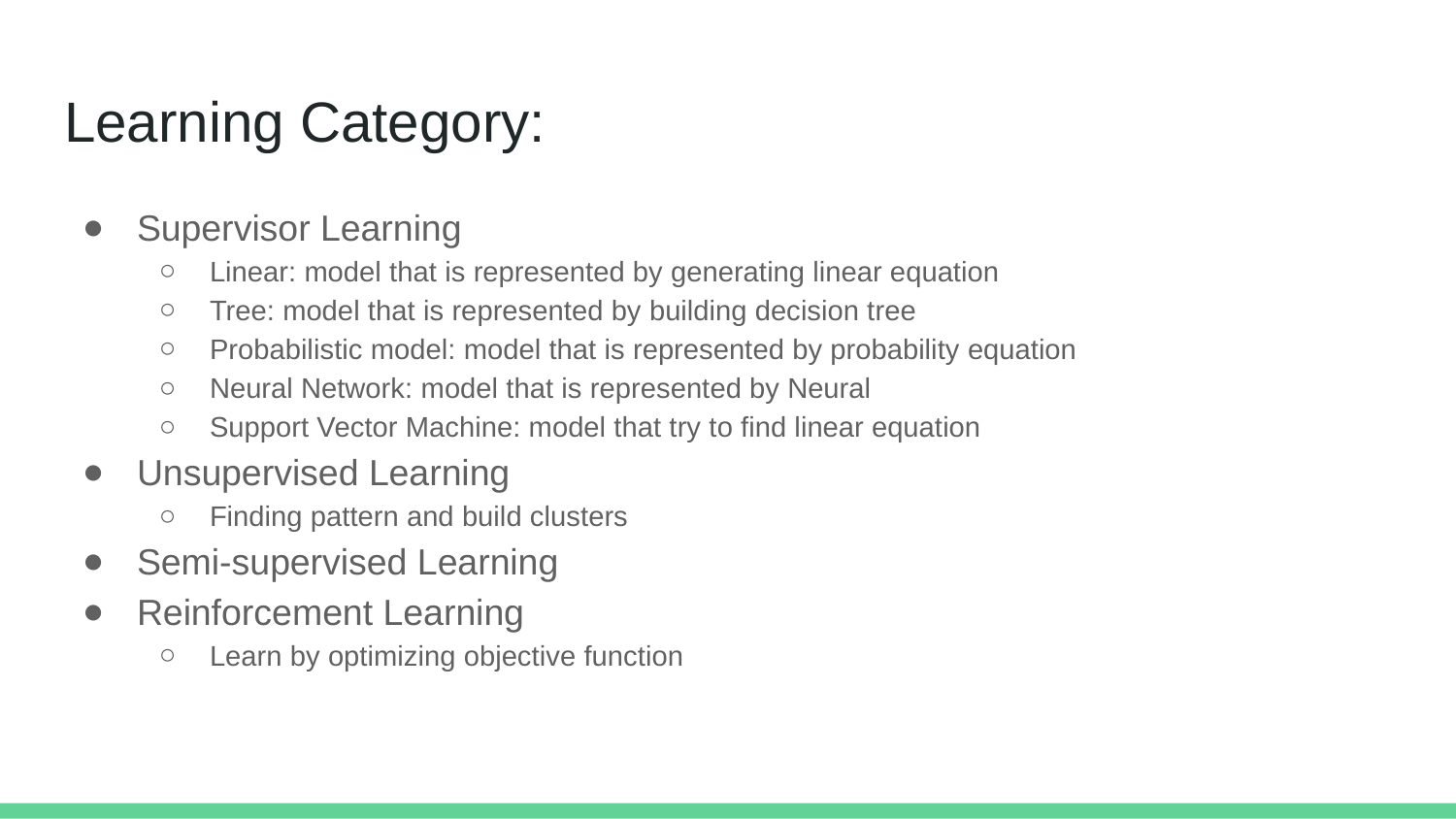

# Learning Category:
Supervisor Learning
Linear: model that is represented by generating linear equation
Tree: model that is represented by building decision tree
Probabilistic model: model that is represented by probability equation
Neural Network: model that is represented by Neural
Support Vector Machine: model that try to find linear equation
Unsupervised Learning
Finding pattern and build clusters
Semi-supervised Learning
Reinforcement Learning
Learn by optimizing objective function